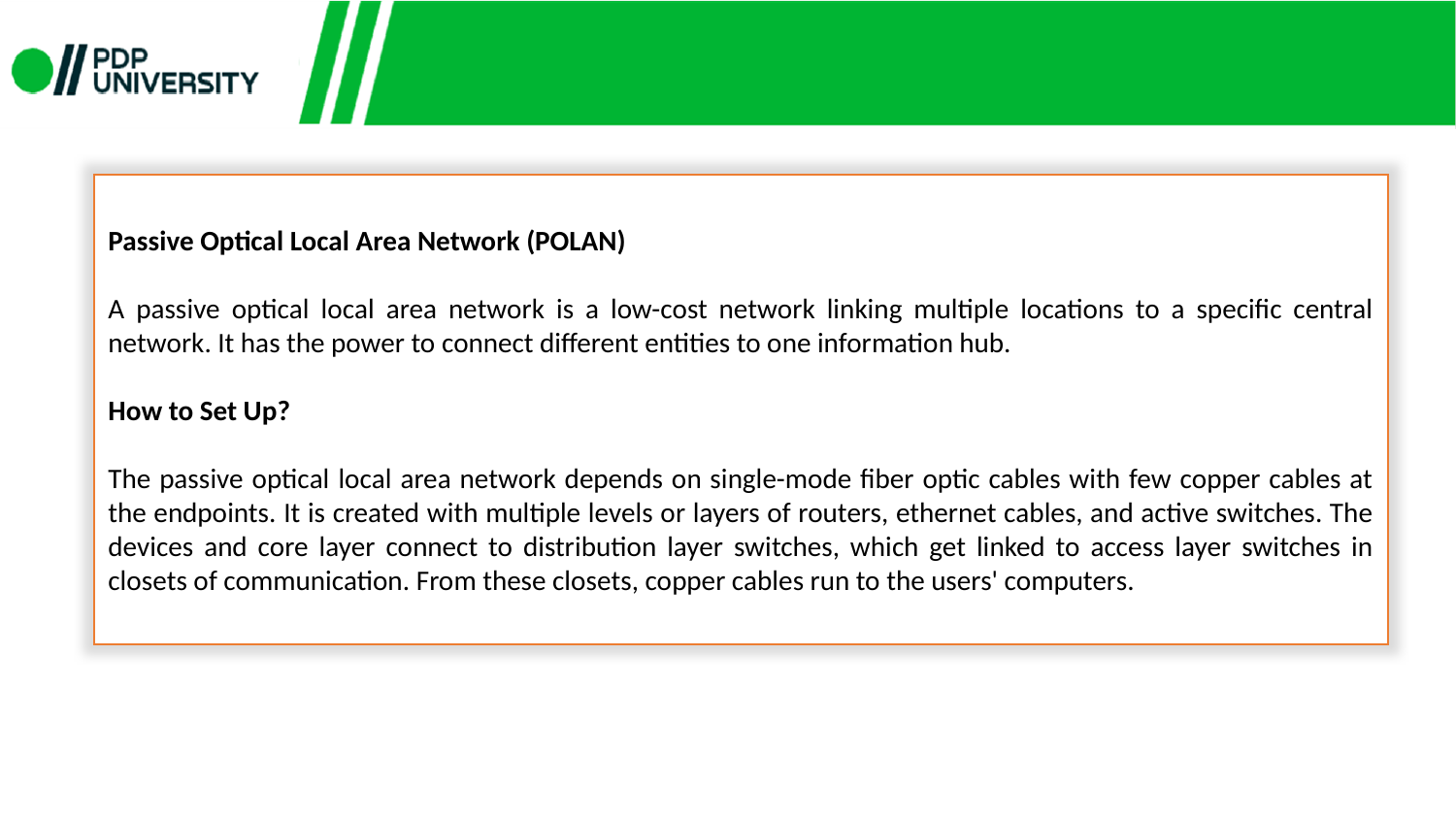

Passive Optical Local Area Network (POLAN)

A passive optical local area network is a low-cost network linking multiple locations to a specific central network. It has the power to connect different entities to one information hub.

How to Set Up?

The passive optical local area network depends on single-mode fiber optic cables with few copper cables at the endpoints. It is created with multiple levels or layers of routers, ethernet cables, and active switches. The devices and core layer connect to distribution layer switches, which get linked to access layer switches in closets of communication. From these closets, copper cables run to the users' computers.